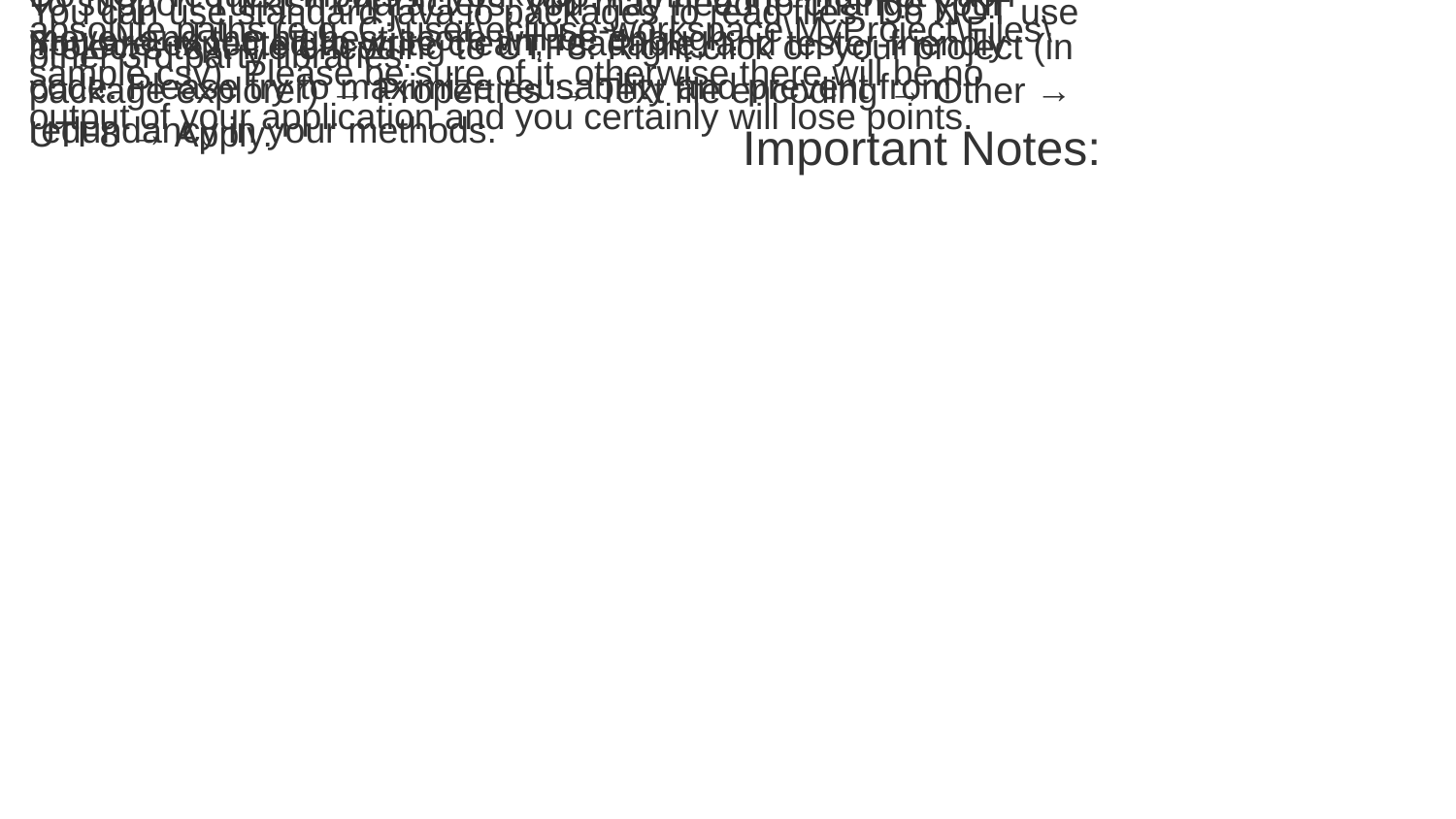

Do NOT request inputs in your app. Printing the map (at each move) and the highest score will be enough.
You can use standard java.io packages to read files. Do NOT use other 3rd party libraries.
You should use relative paths (e.g. Files/sample.csv) instead of absolute paths (e.g. C:\user\eclipse-workspace\MyProject\Files\sample.csv). Please be sure of it, otherwise there will be no output of your application and you certainly will lose points.
To support Turkish characters, you may need to change your project's text file encoding to UTF8: Right click on your project (in package explorer) → Properties → Text file encoding → Other → UTF8 → Apply.
You are expected to write clean, readable, and tester-friendly code. Please try to maximize reusability and prevent from redundancy in your methods.
Important Notes: